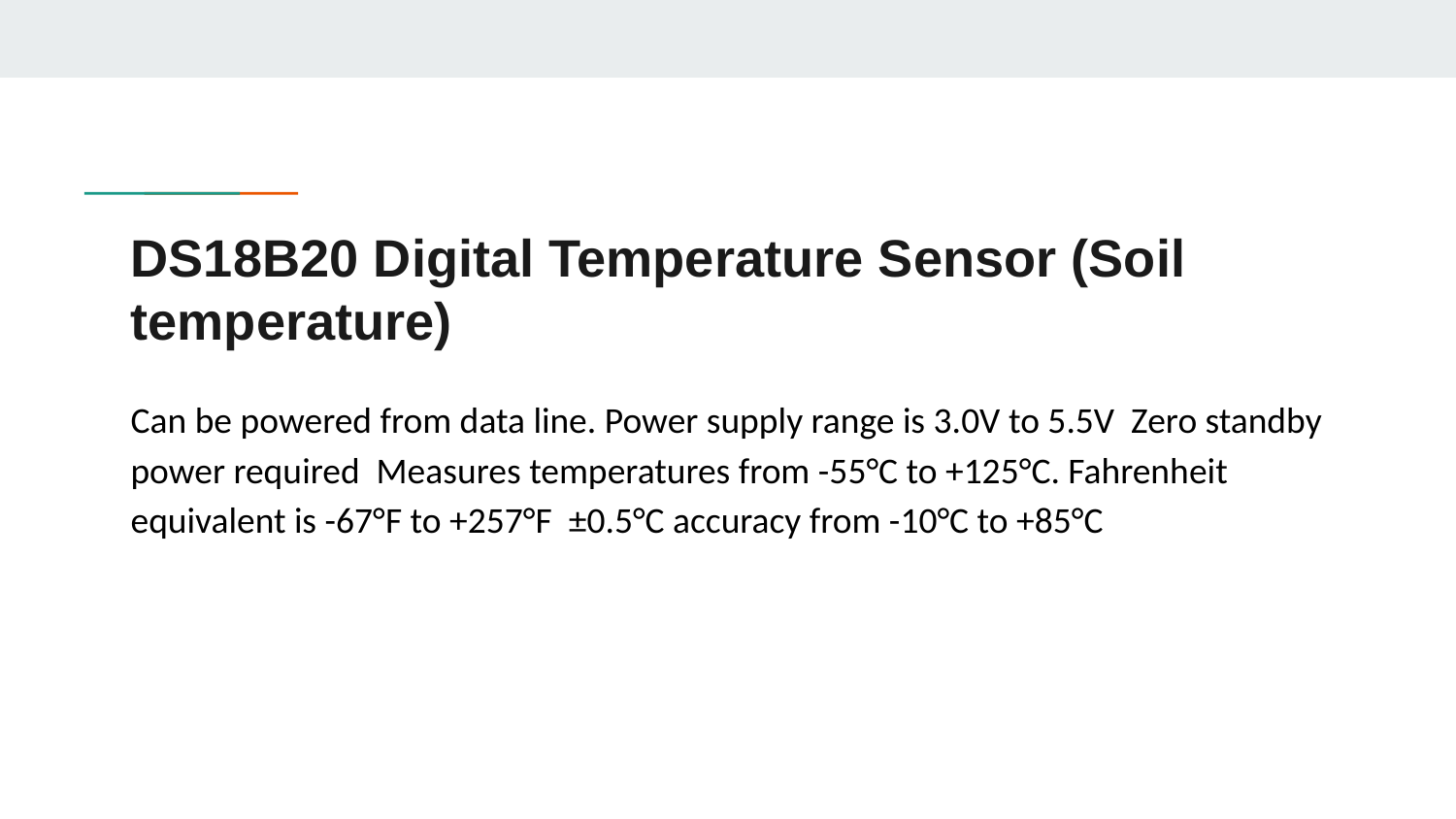

# DS18B20 Digital Temperature Sensor (Soil temperature)
Can be powered from data line. Power supply range is 3.0V to 5.5V  Zero standby power required  Measures temperatures from -55°C to +125°C. Fahrenheit equivalent is -67°F to +257°F  ±0.5°C accuracy from -10°C to +85°C